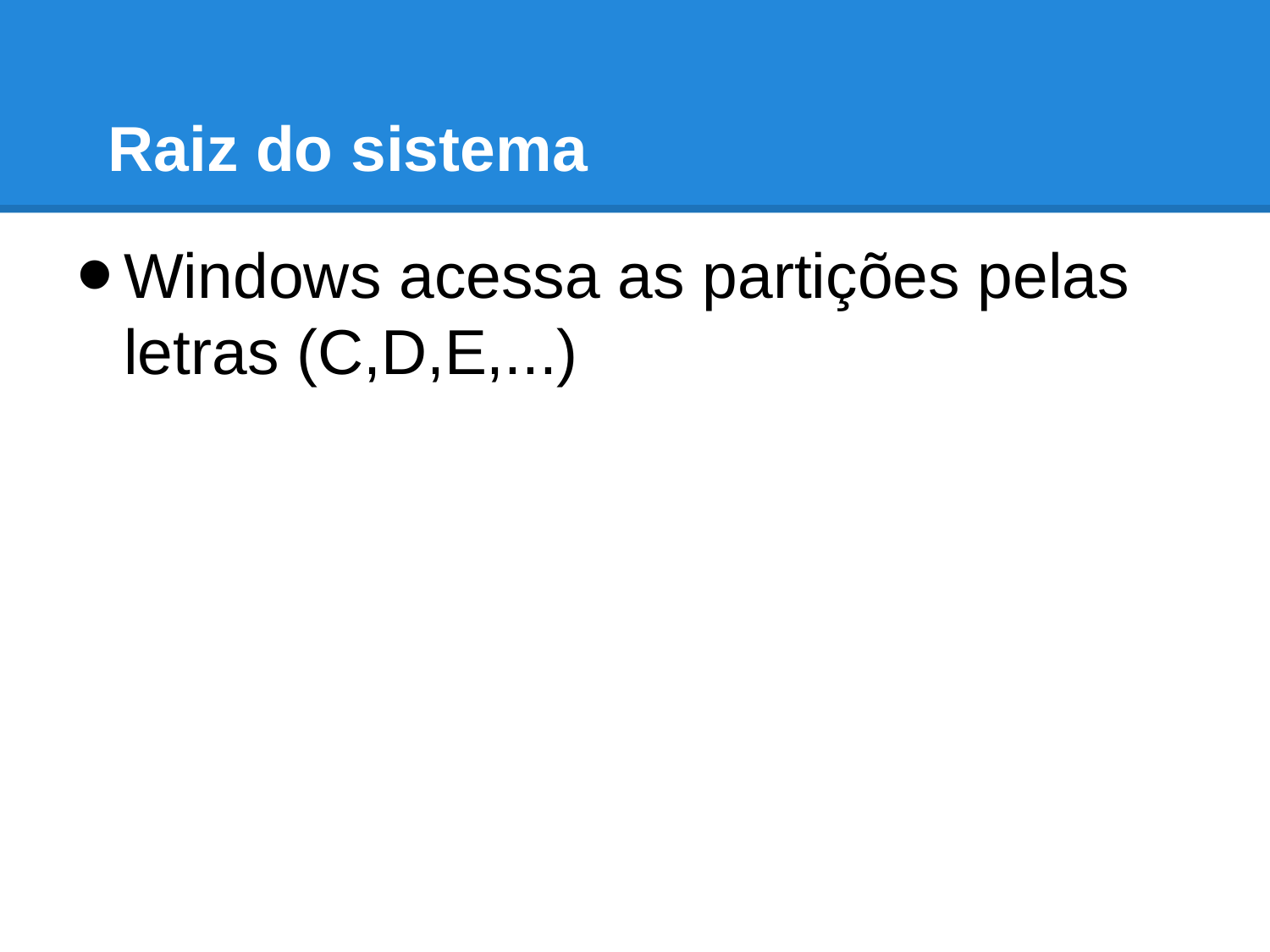

# Raiz do sistema
Windows acessa as partições pelas letras (C,D,E,...)